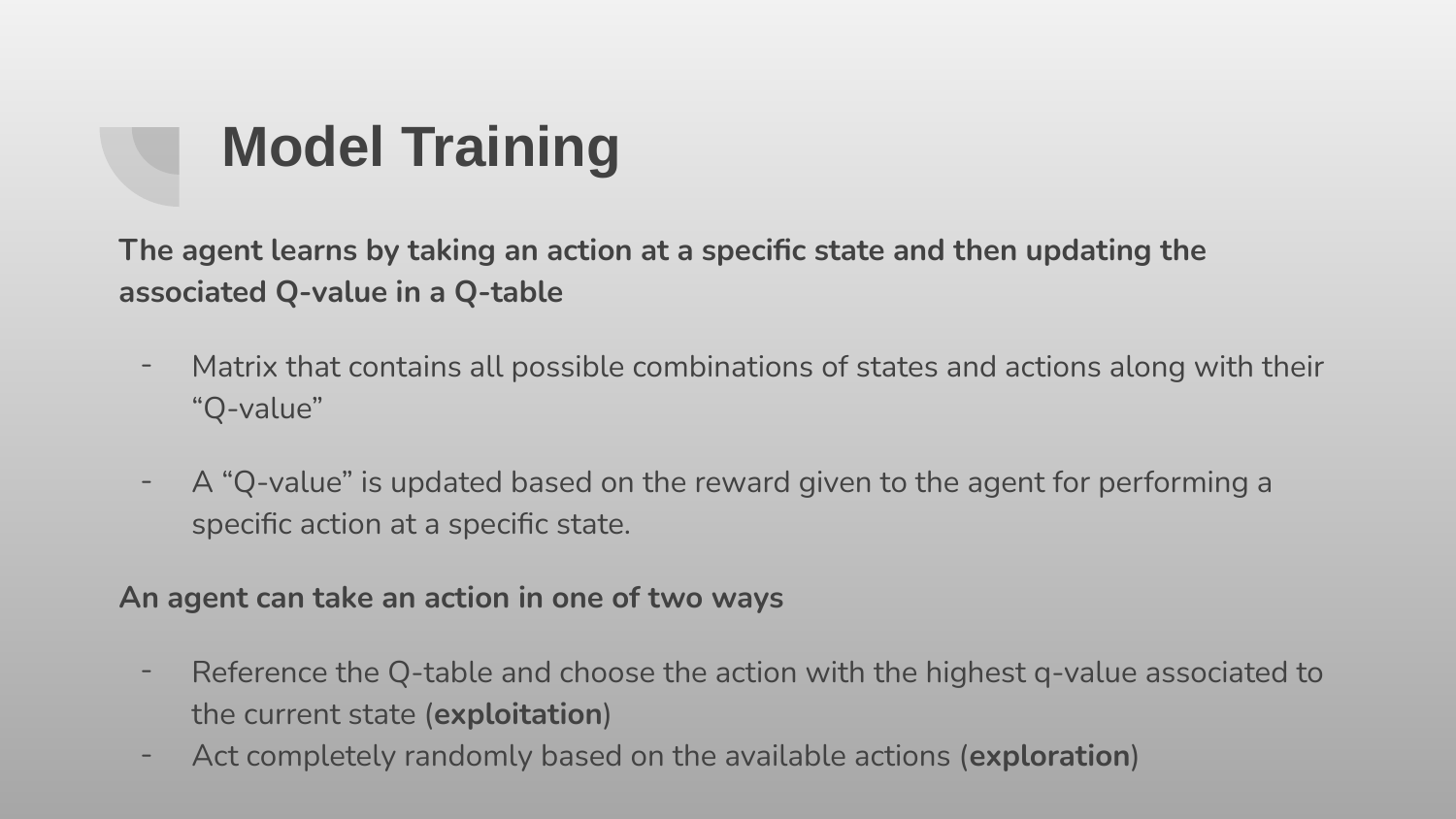

# Model Training
The agent learns by taking an action at a specific state and then updating the associated Q-value in a Q-table
Matrix that contains all possible combinations of states and actions along with their “Q-value”
A “Q-value” is updated based on the reward given to the agent for performing a specific action at a specific state.
An agent can take an action in one of two ways
Reference the Q-table and choose the action with the highest q-value associated to the current state (exploitation)
Act completely randomly based on the available actions (exploration)